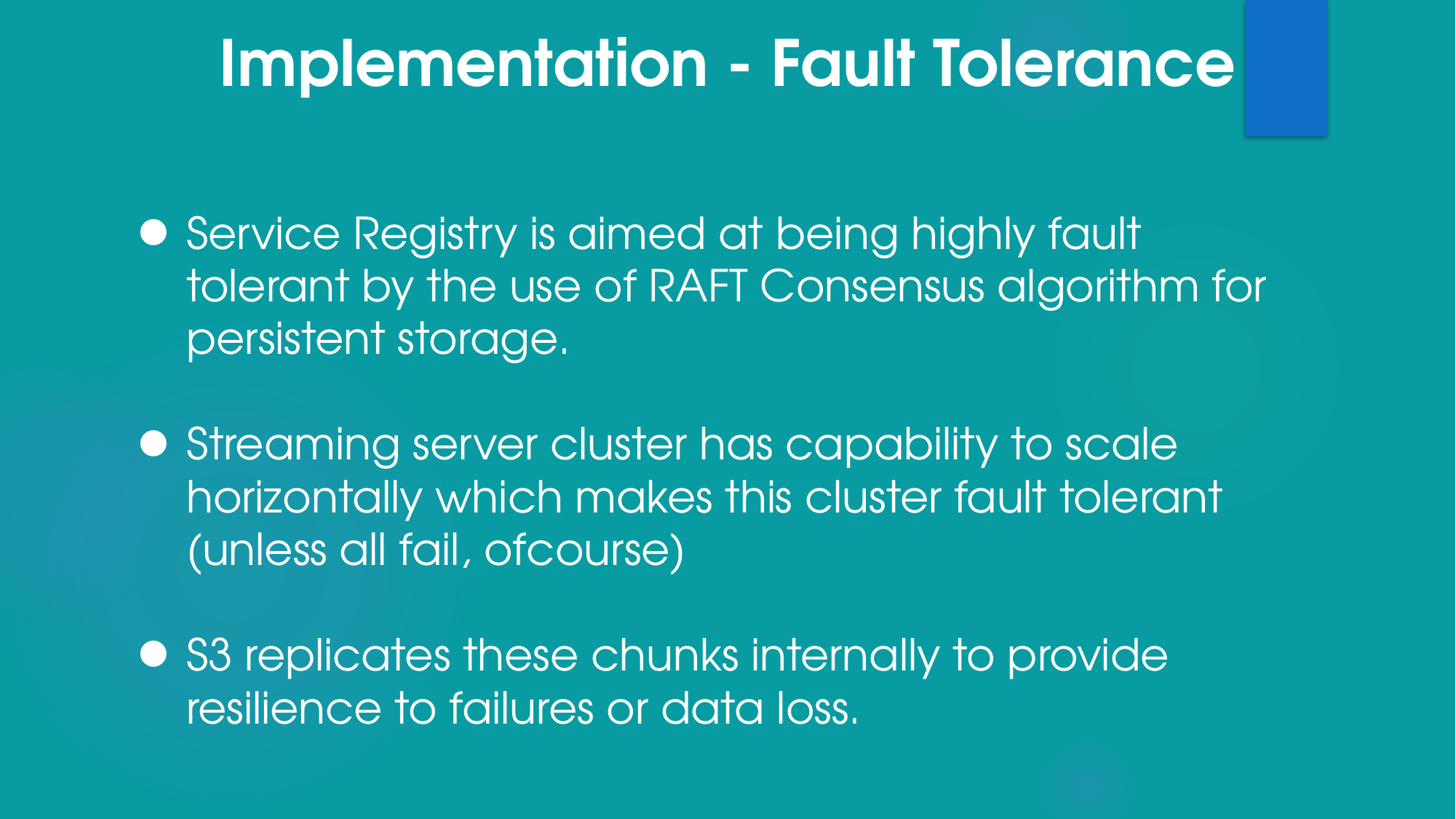

# Implementation - Fault Tolerance
Service Registry is aimed at being highly fault tolerant by the use of RAFT Consensus algorithm for persistent storage.

Streaming server cluster has capability to scale horizontally which makes this cluster fault tolerant (unless all fail, ofcourse)

S3 replicates these chunks internally to provide resilience to failures or data loss.